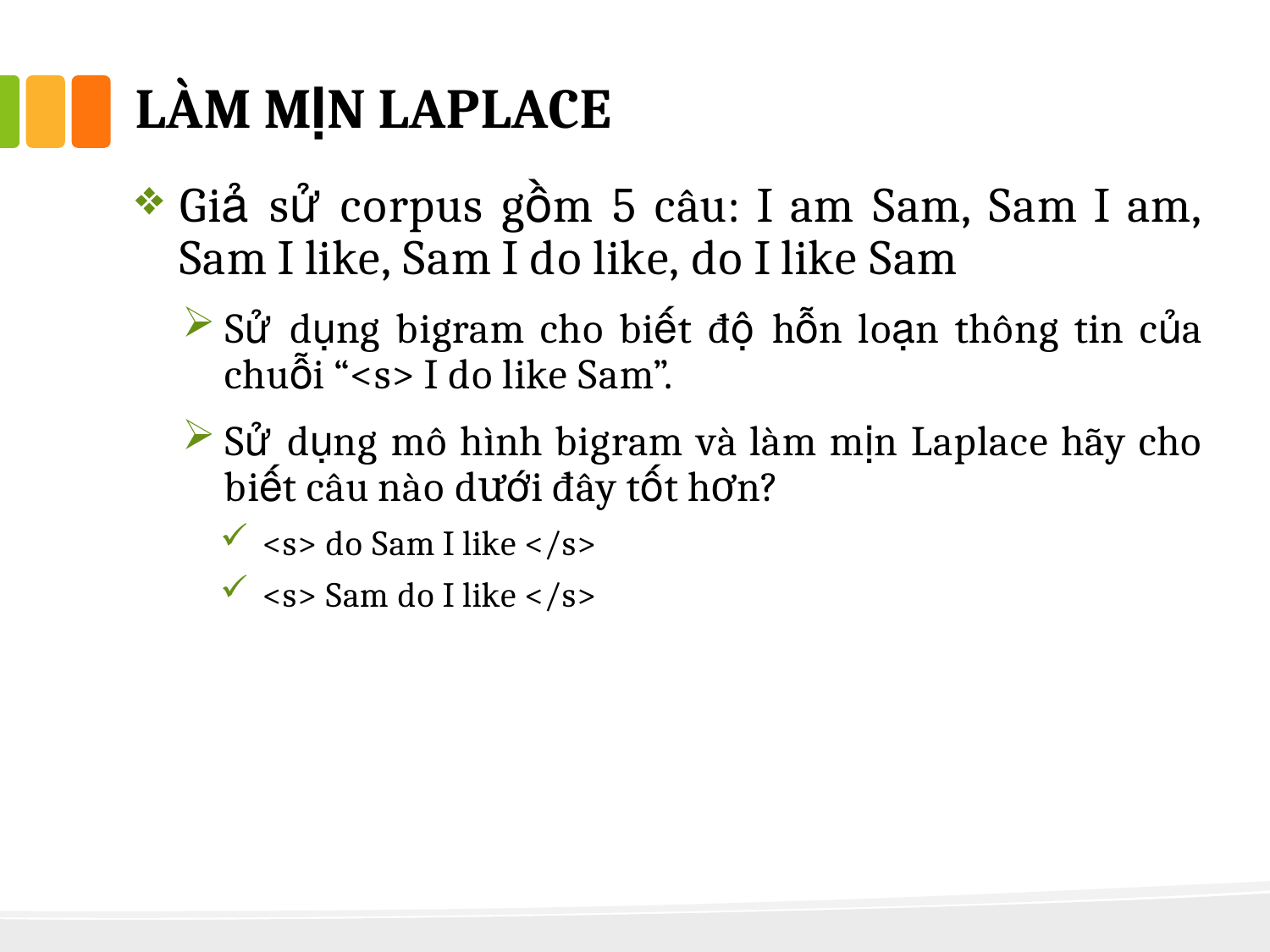

# làm mịn laplace
Giả sử corpus gồm 5 câu: I am Sam, Sam I am, Sam I like, Sam I do like, do I like Sam
Sử dụng bigram cho biết độ hỗn loạn thông tin của chuỗi “<s> I do like Sam”.
Sử dụng mô hình bigram và làm mịn Laplace hãy cho biết câu nào dưới đây tốt hơn?
<s> do Sam I like </s>
<s> Sam do I like </s>